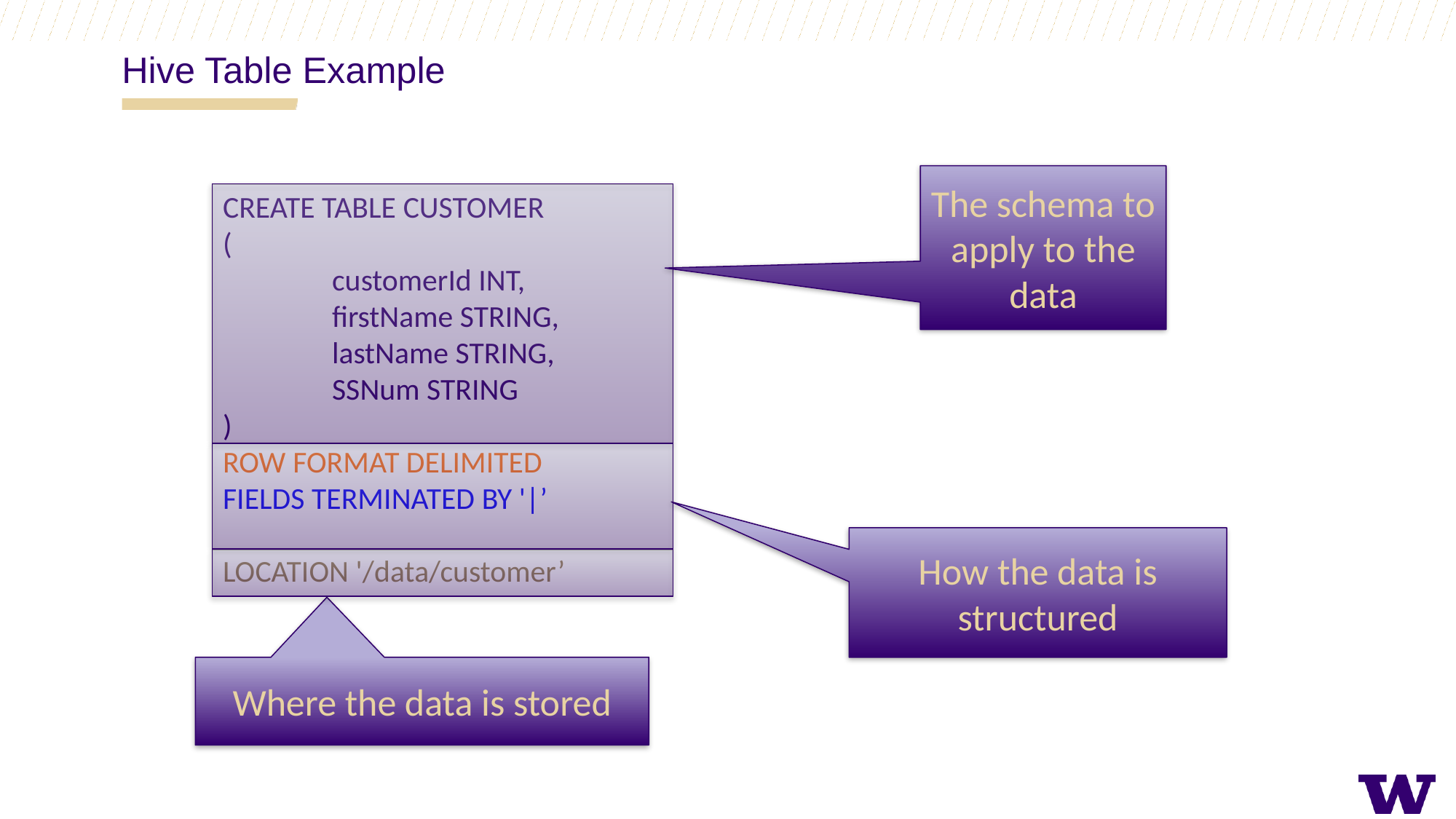

Hive Table Example
The schema to apply to the data

CREATE TABLE CUSTOMER
(
	customerId INT,
	firstName STRING,
	lastName STRING,
	SSNum STRING
)
ROW FORMAT DELIMITED
FIELDS TERMINATED BY '|’
STORED AS TEXTFILE
LOCATION '/data/customer’

How the data is structured

Where the data is stored